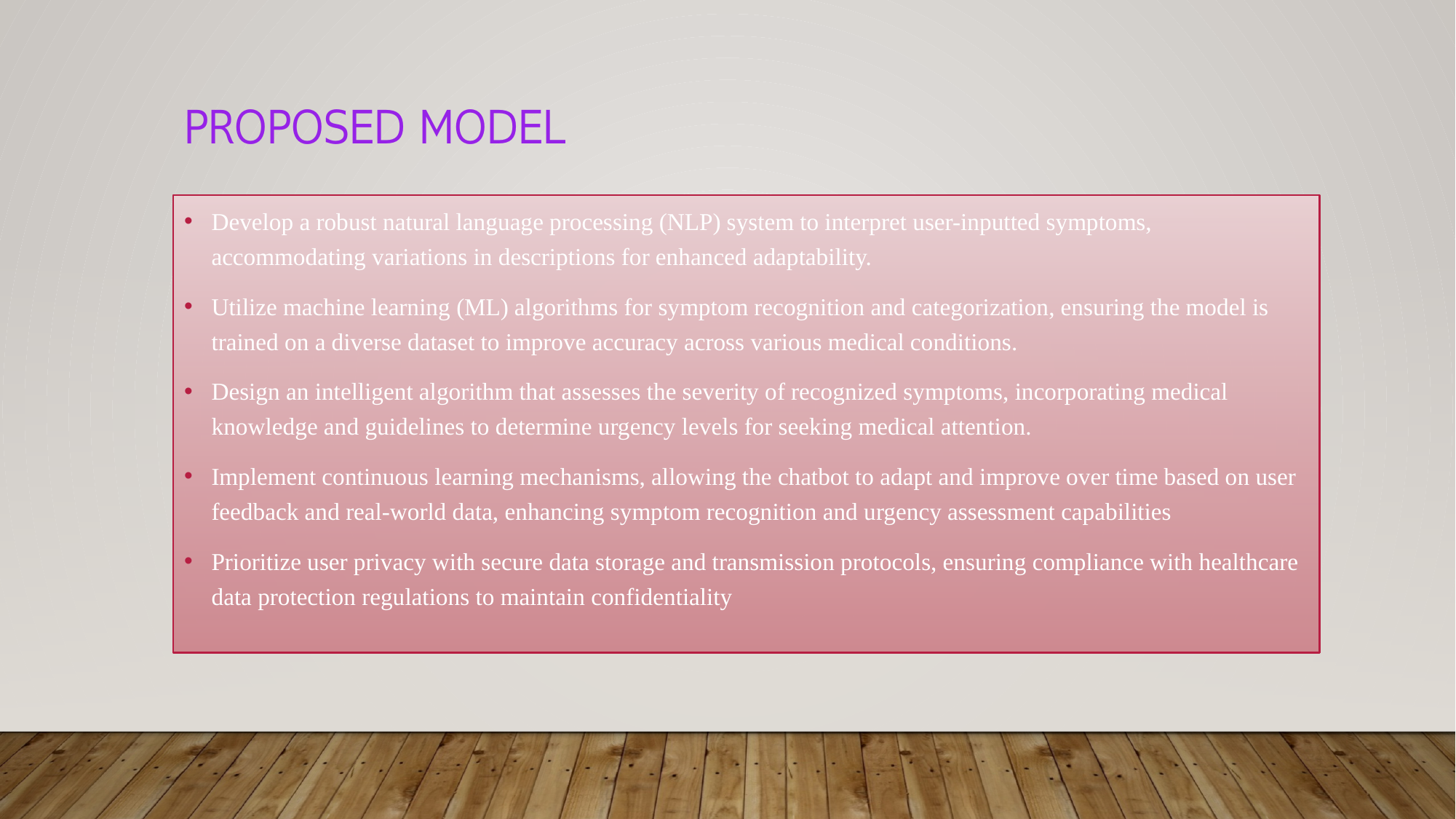

# proposed model
Develop a robust natural language processing (NLP) system to interpret user-inputted symptoms, accommodating variations in descriptions for enhanced adaptability.
Utilize machine learning (ML) algorithms for symptom recognition and categorization, ensuring the model is trained on a diverse dataset to improve accuracy across various medical conditions.
Design an intelligent algorithm that assesses the severity of recognized symptoms, incorporating medical knowledge and guidelines to determine urgency levels for seeking medical attention.
Implement continuous learning mechanisms, allowing the chatbot to adapt and improve over time based on user feedback and real-world data, enhancing symptom recognition and urgency assessment capabilities
Prioritize user privacy with secure data storage and transmission protocols, ensuring compliance with healthcare data protection regulations to maintain confidentiality